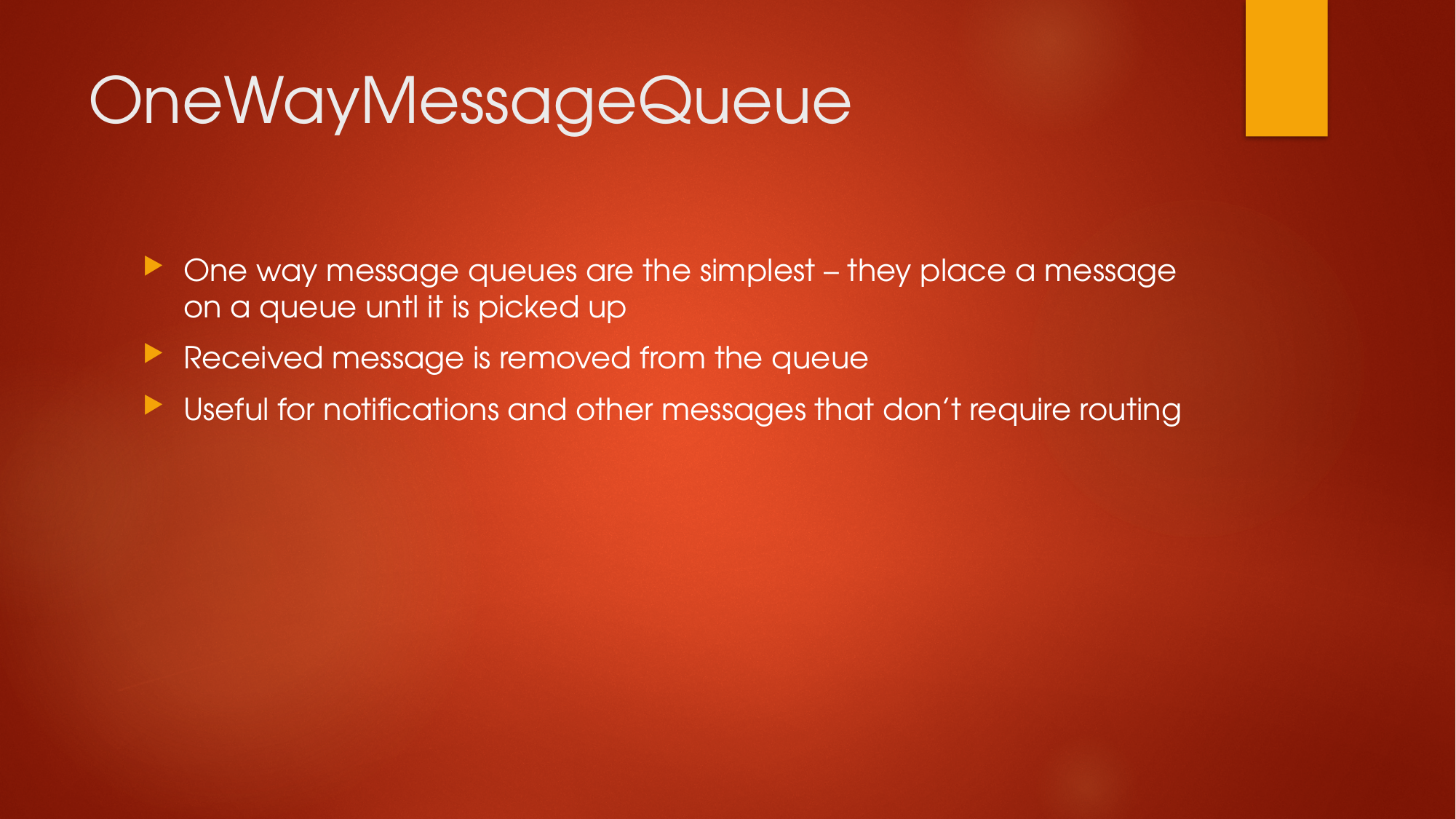

# OneWayMessageQueue
One way message queues are the simplest – they place a message on a queue untl it is picked up
Received message is removed from the queue
Useful for notifications and other messages that don’t require routing